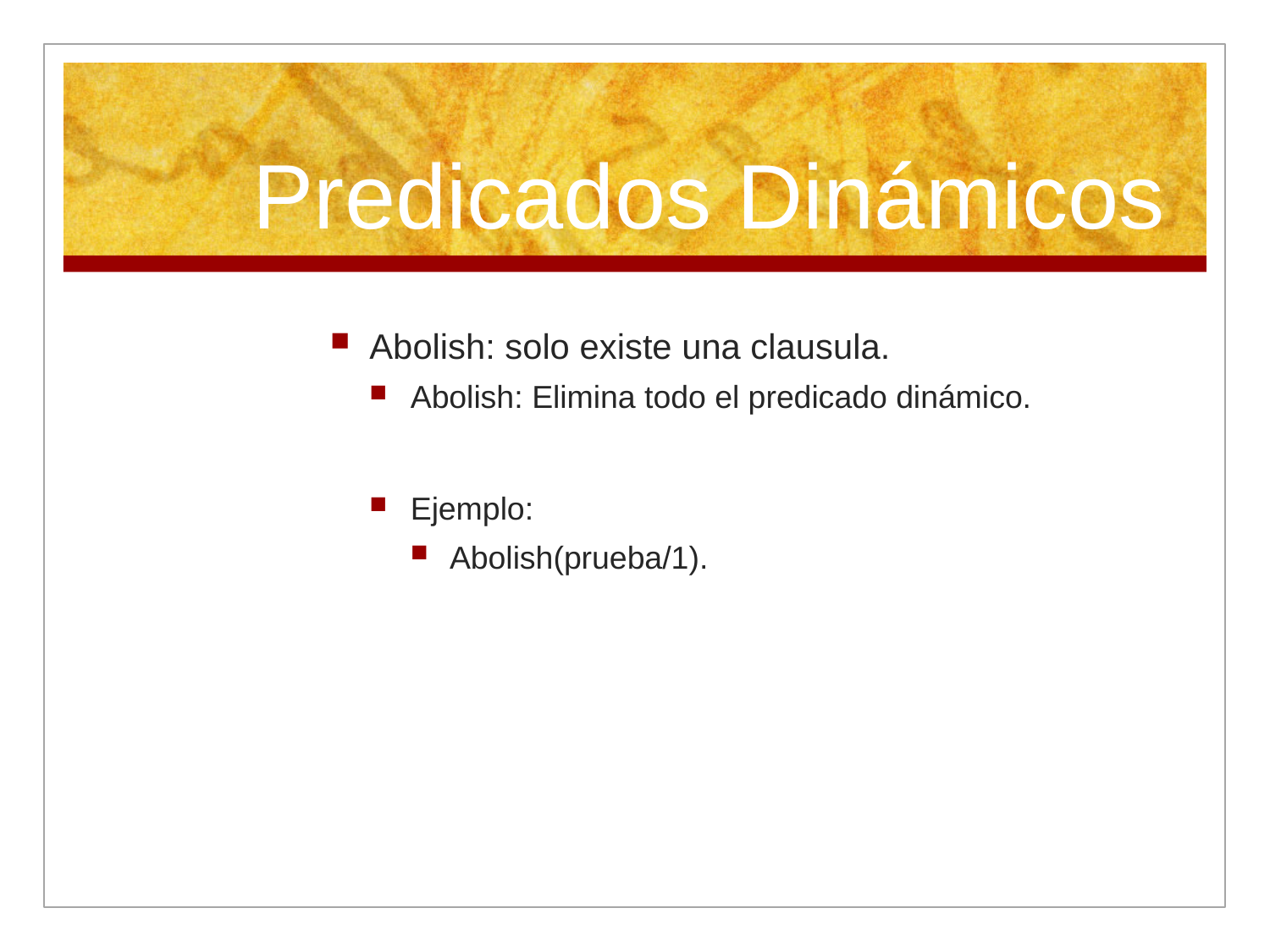

# Predicados Dinámicos
Abolish: solo existe una clausula.
Abolish: Elimina todo el predicado dinámico.

Ejemplo:
Abolish(prueba/1).